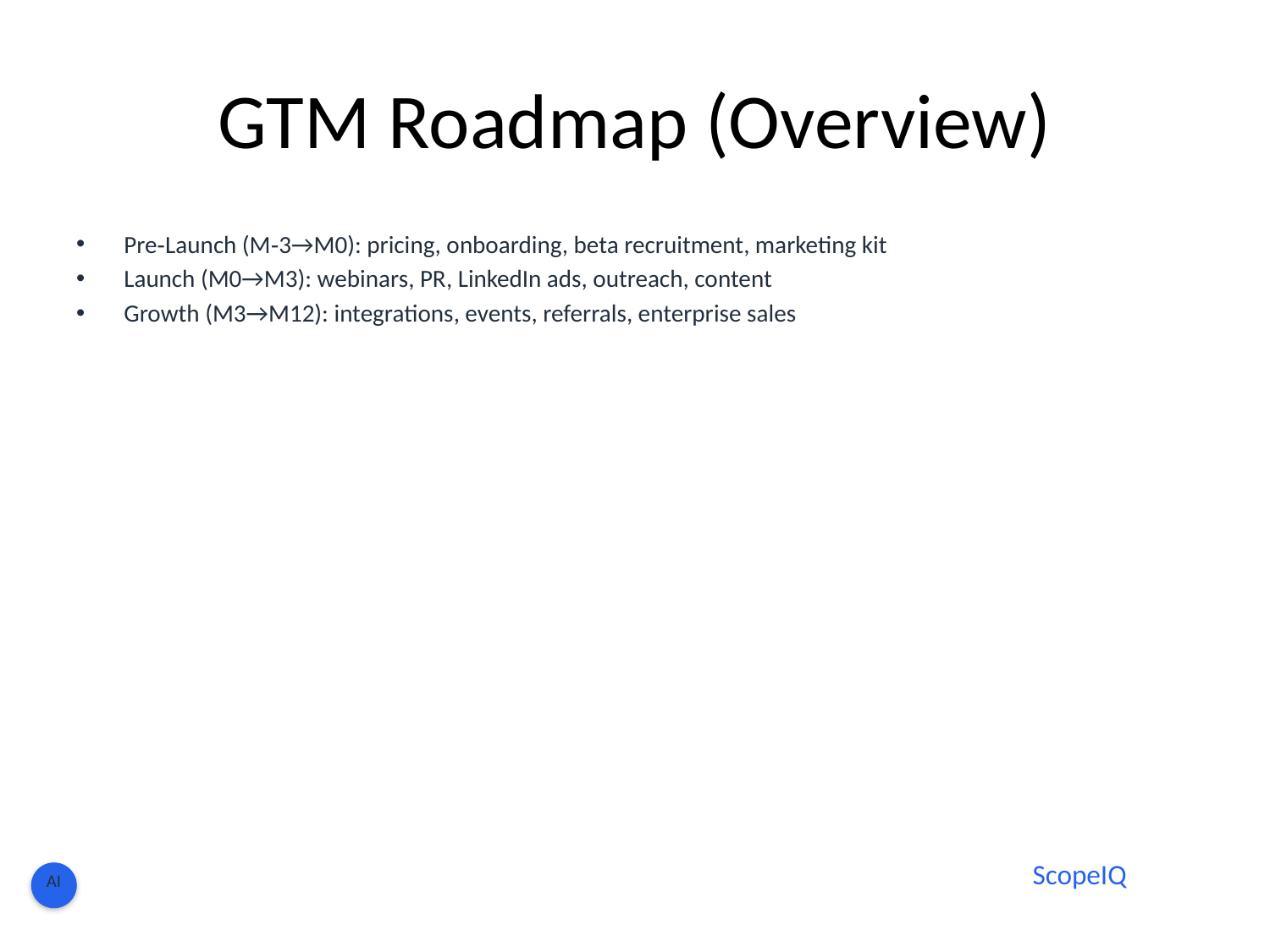

# GTM Roadmap (Overview)
Pre‑Launch (M‑3→M0): pricing, onboarding, beta recruitment, marketing kit
Launch (M0→M3): webinars, PR, LinkedIn ads, outreach, content
Growth (M3→M12): integrations, events, referrals, enterprise sales
ScopeIQ

AI